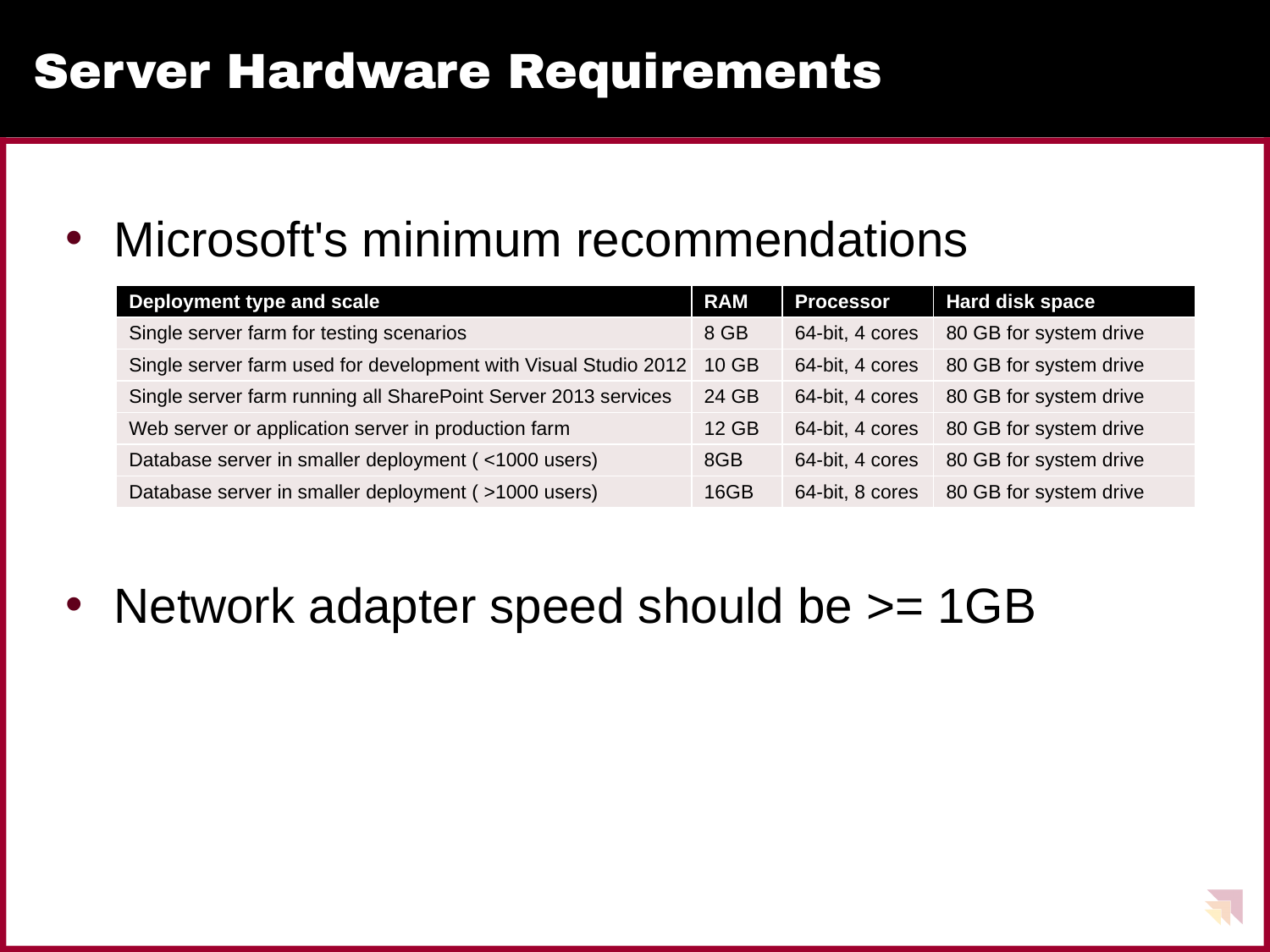

# Server Hardware Requirements
Microsoft's minimum recommendations

Network adapter speed should be >= 1GB

| Deployment type and scale | RAM | Processor | Hard disk space |
| --- | --- | --- | --- |
| Single server farm for testing scenarios | 8 GB | 64-bit, 4 cores | 80 GB for system drive |
| Single server farm used for development with Visual Studio 2012 | 10 GB | 64-bit, 4 cores | 80 GB for system drive |
| Single server farm running all SharePoint Server 2013 services | 24 GB | 64-bit, 4 cores | 80 GB for system drive |
| Web server or application server in production farm | 12 GB | 64-bit, 4 cores | 80 GB for system drive |
| Database server in smaller deployment ( <1000 users) | 8GB | 64-bit, 4 cores | 80 GB for system drive |
| Database server in smaller deployment ( >1000 users) | 16GB | 64-bit, 8 cores | 80 GB for system drive |